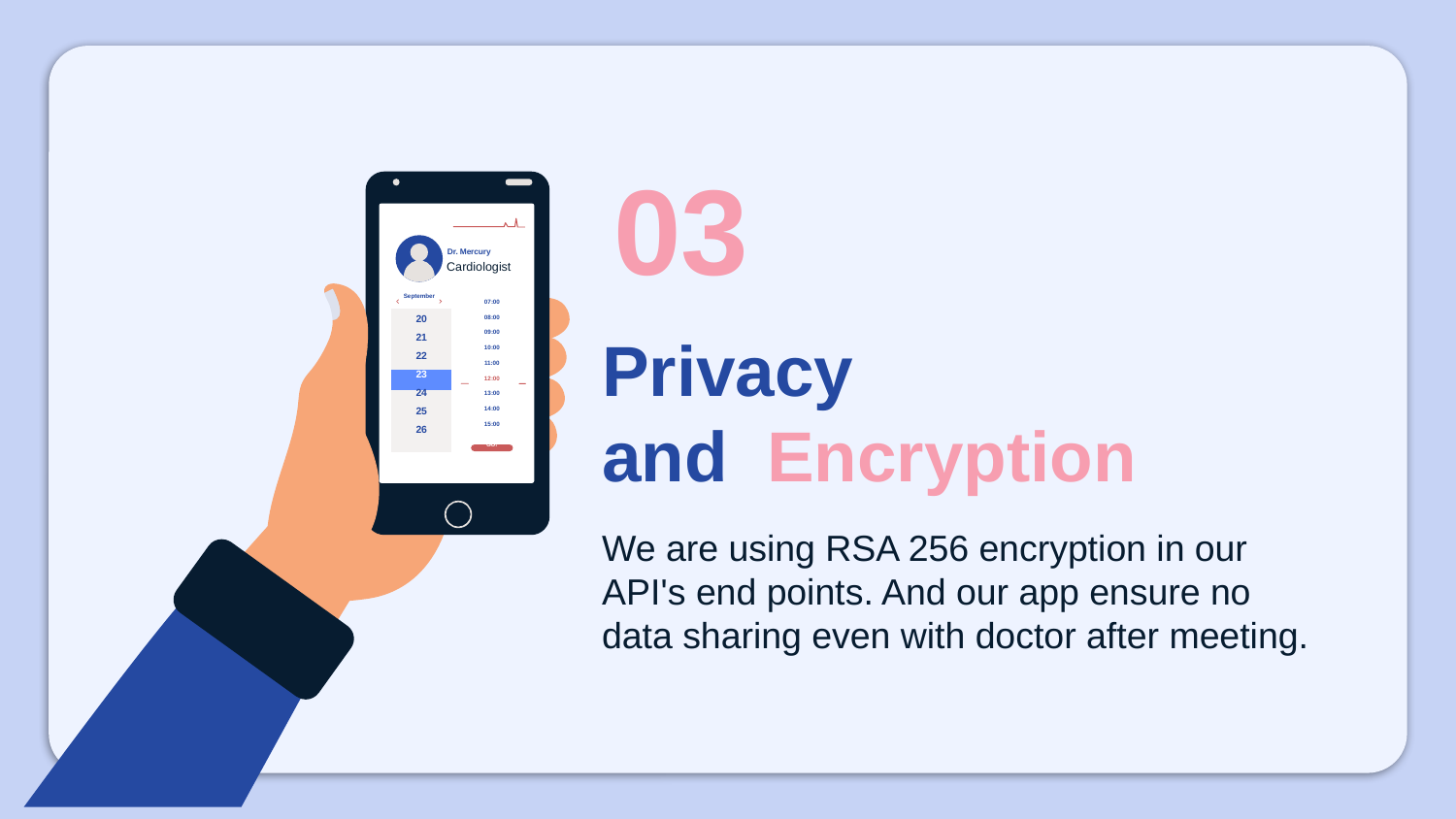

03

Dr. Mercury

Cardiologist
September
07:00

20
08:00
# Privacy and  Encryption

09:00
21
10:00
22
11:00
23
12:00

24
13:00

25
14:00
15:00
26
GO!

We are using RSA 256 encryption in our API's end points. And our app ensure no data sharing even with doctor after meeting.